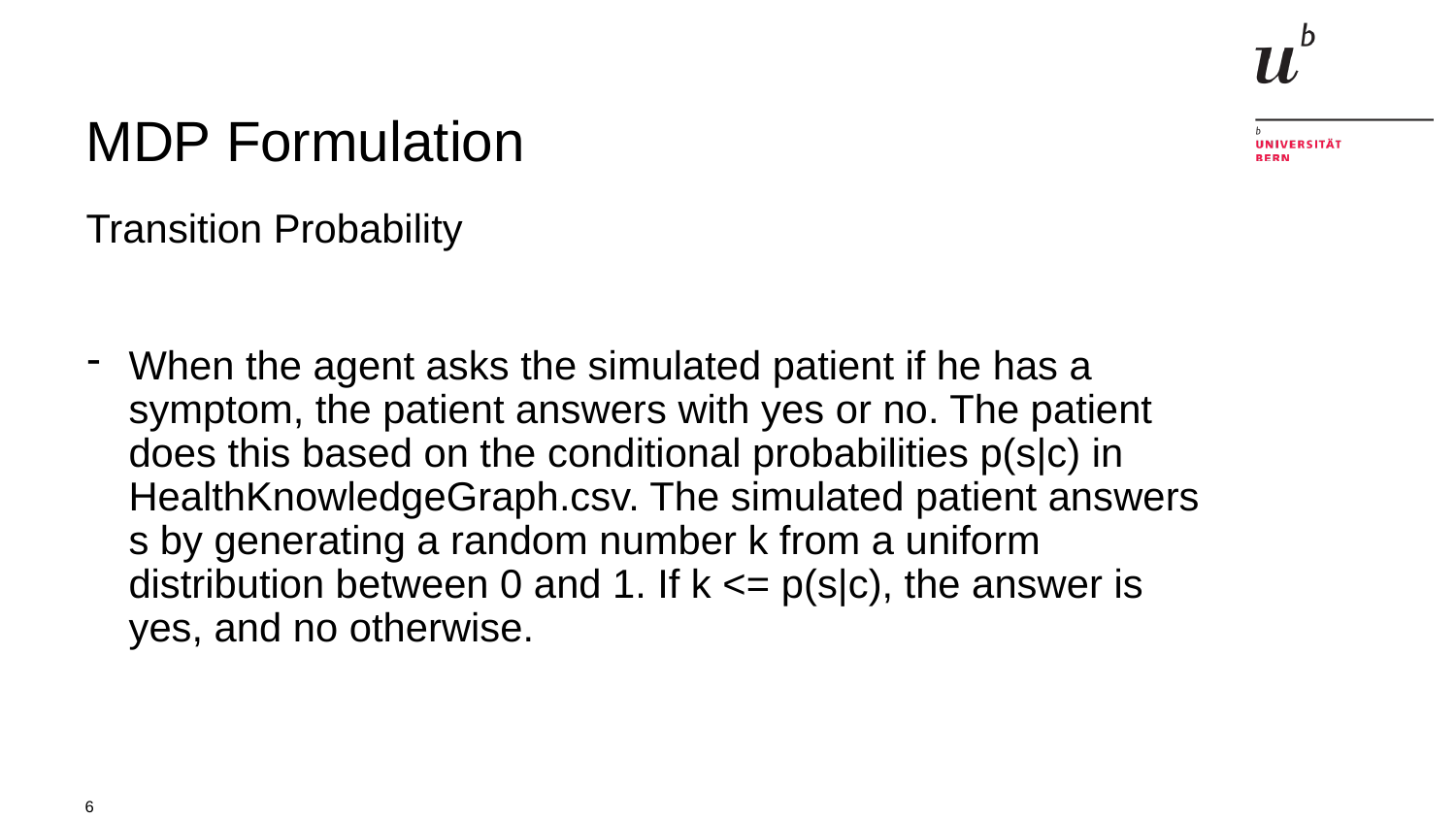

# MDP Formulation
Transition Probability
When the agent asks the simulated patient if he has a symptom, the patient answers with yes or no. The patient does this based on the conditional probabilities p(s|c) in HealthKnowledgeGraph.csv. The simulated patient answers s by generating a random number k from a uniform distribution between 0 and 1. If k <= p(s|c), the answer is yes, and no otherwise.